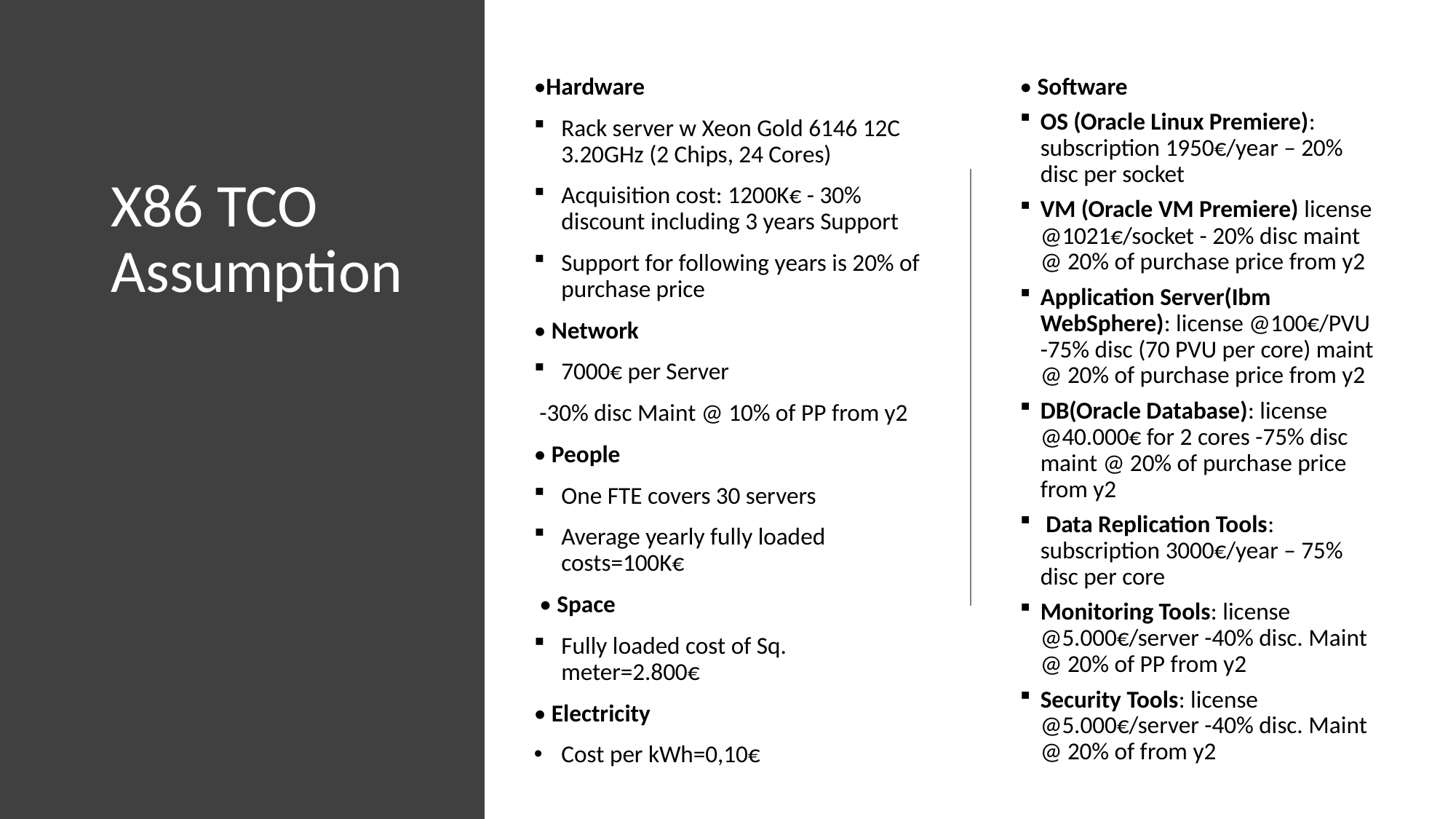

• Software
OS (Oracle Linux Premiere): subscription 1950€/year – 20% disc per socket
VM (Oracle VM Premiere) license @1021€/socket - 20% disc maint @ 20% of purchase price from y2
Application Server(Ibm WebSphere): license @100€/PVU -75% disc (70 PVU per core) maint @ 20% of purchase price from y2
DB(Oracle Database): license @40.000€ for 2 cores -75% disc maint @ 20% of purchase price from y2
 Data Replication Tools: subscription 3000€/year – 75% disc per core
Monitoring Tools: license @5.000€/server -40% disc. Maint @ 20% of PP from y2
Security Tools: license @5.000€/server -40% disc. Maint @ 20% of from y2
•Hardware
Rack server w Xeon Gold 6146 12C 3.20GHz (2 Chips, 24 Cores)
Acquisition cost: 1200K€ - 30% discount including 3 years Support
Support for following years is 20% of purchase price
• Network
7000€ per Server
 -30% disc Maint @ 10% of PP from y2
• People
One FTE covers 30 servers
Average yearly fully loaded costs=100K€
 • Space
Fully loaded cost of Sq. meter=2.800€
• Electricity
Cost per kWh=0,10€
# X86 TCO Assumption